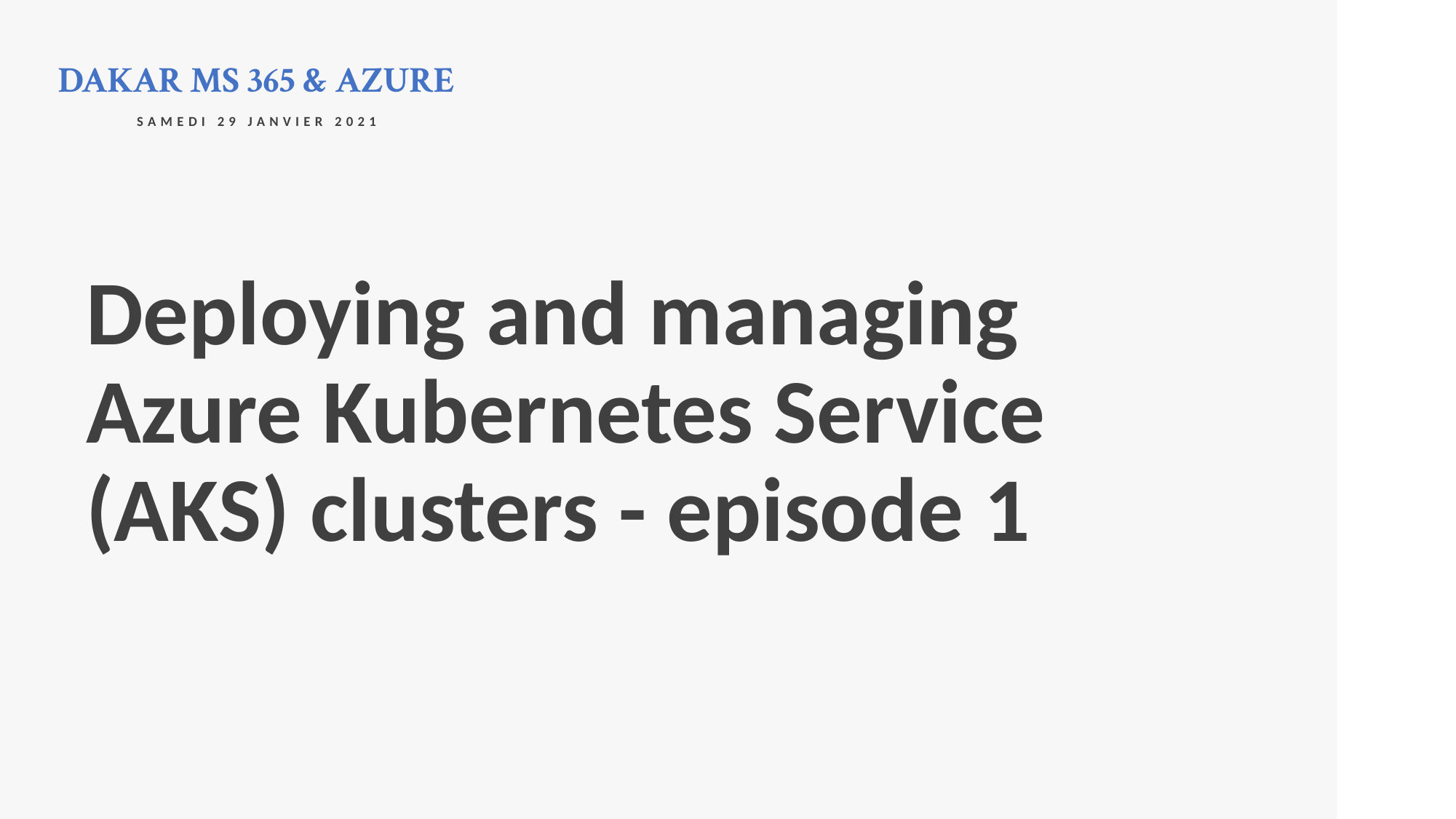

# Deploying and managing Azure Kubernetes Service (AKS) clusters - episode 1
DAKAR MS 365 & AZURE

SAMEDI 29 JANVIER 2021